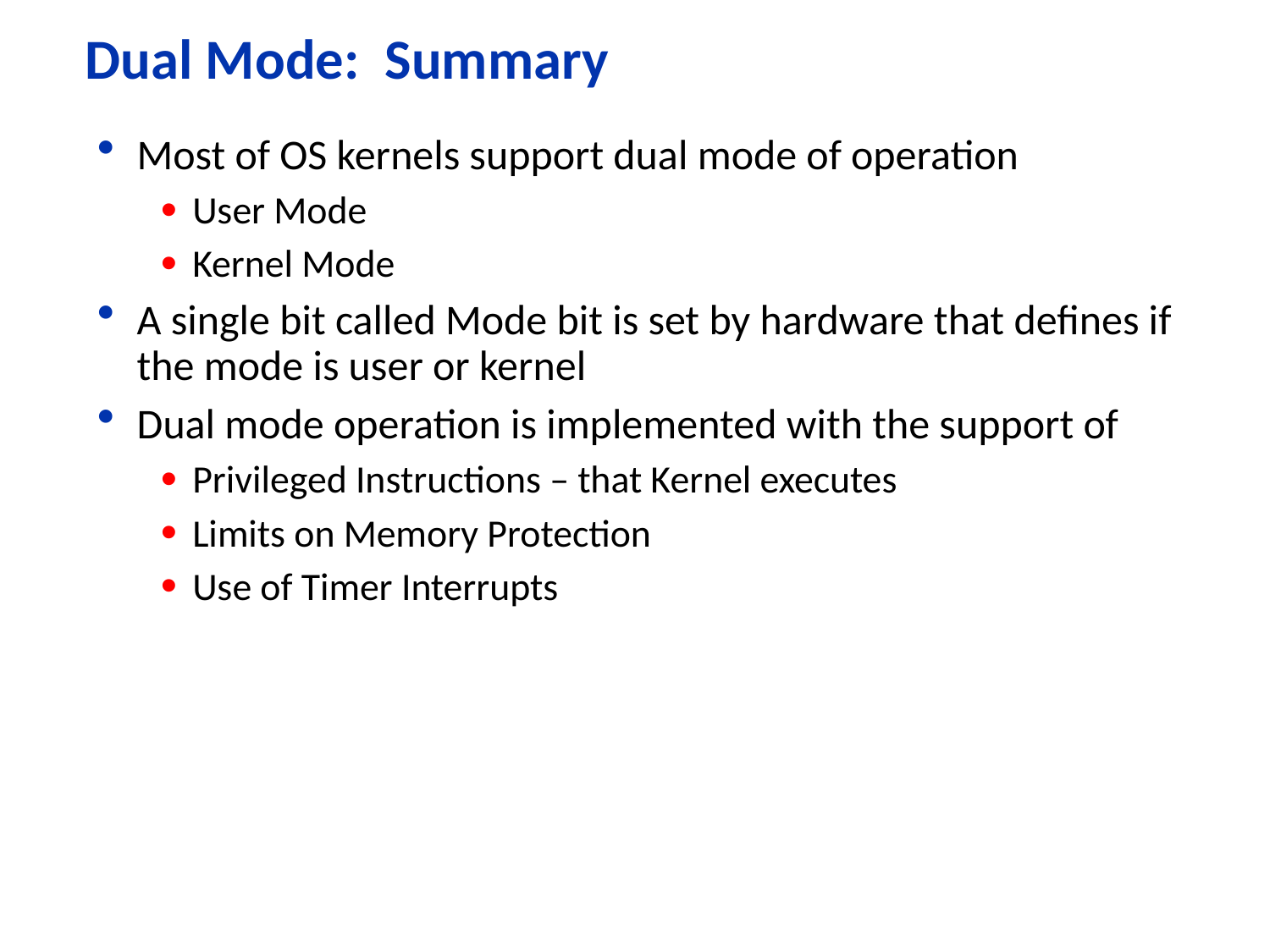

# Dual Mode:  Summary
Most of OS kernels support dual mode of operation
User Mode
Kernel Mode
A single bit called Mode bit is set by hardware that defines if the mode is user or kernel
Dual mode operation is implemented with the support of
Privileged Instructions – that Kernel executes
Limits on Memory Protection
Use of Timer Interrupts